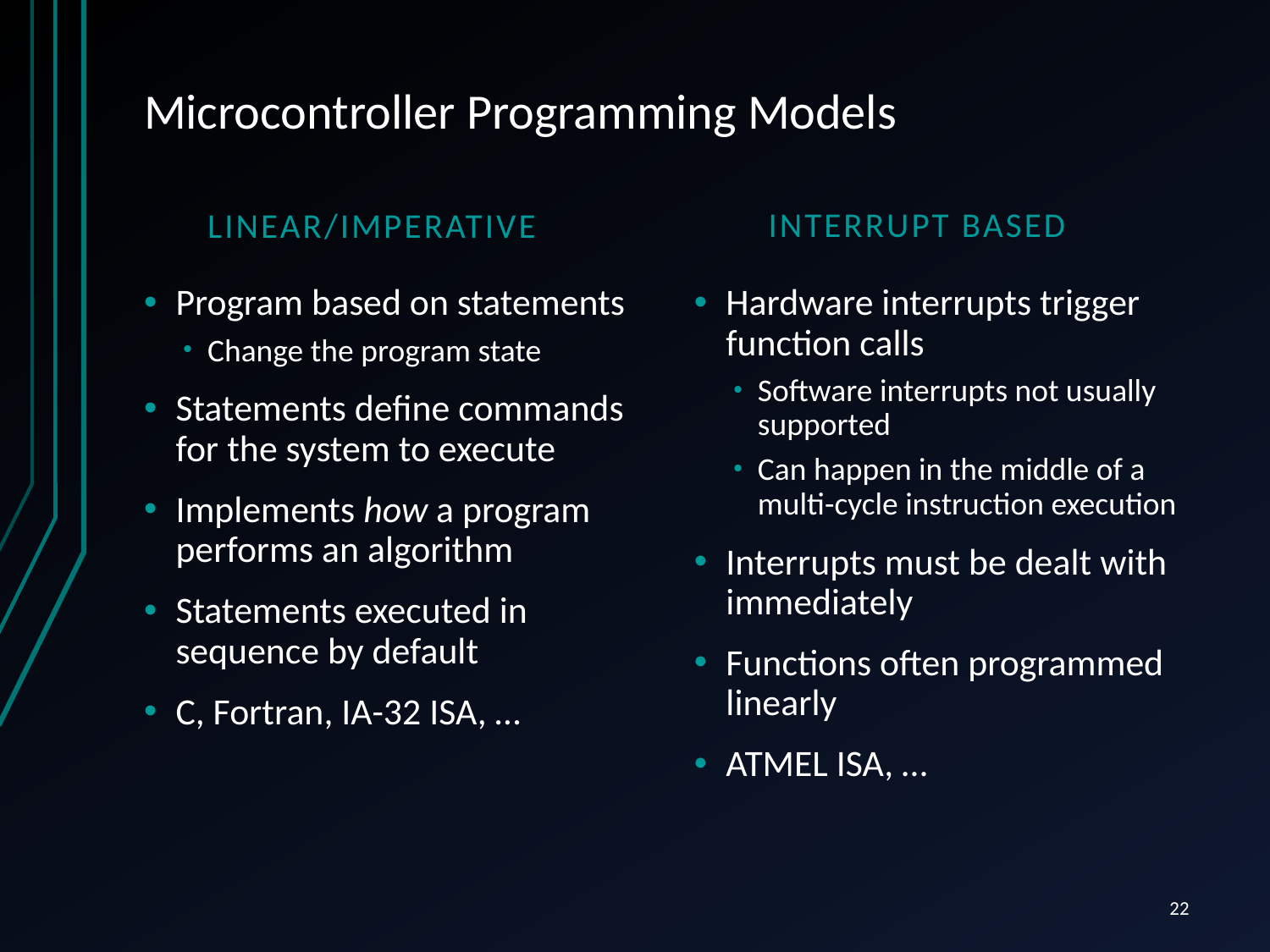

# Microcontroller Programming Models
Interrupt based
Linear/Imperative
Program based on statements
Change the program state
Statements define commands for the system to execute
Implements how a program performs an algorithm
Statements executed in sequence by default
C, Fortran, IA-32 ISA, …
Hardware interrupts trigger function calls
Software interrupts not usually supported
Can happen in the middle of a multi-cycle instruction execution
Interrupts must be dealt with immediately
Functions often programmed linearly
ATMEL ISA, …
22